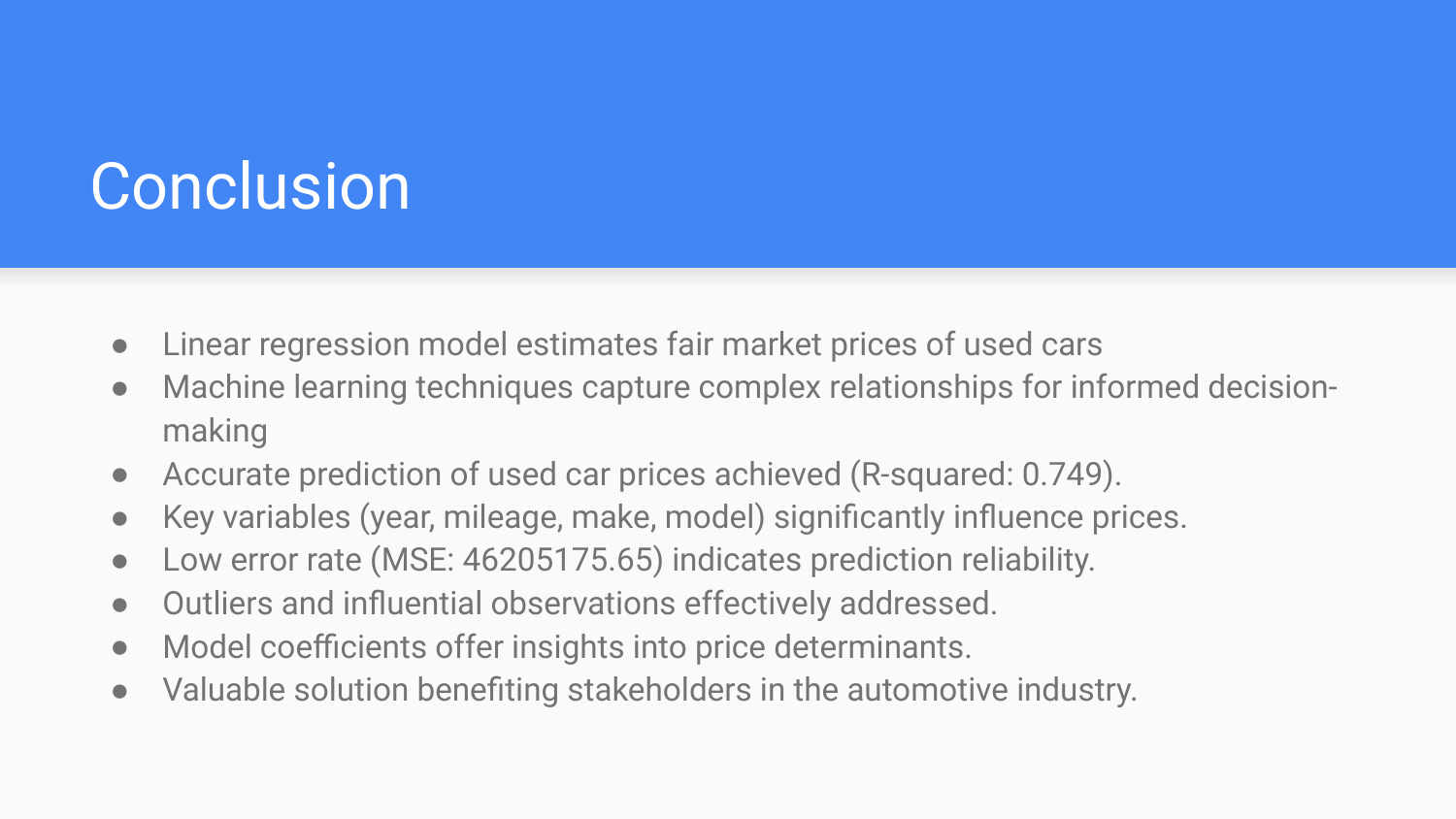

# Conclusion
Linear regression model estimates fair market prices of used cars
Machine learning techniques capture complex relationships for informed decision-making
Accurate prediction of used car prices achieved (R-squared: 0.749).
Key variables (year, mileage, make, model) significantly influence prices.
Low error rate (MSE: 46205175.65) indicates prediction reliability.
Outliers and influential observations effectively addressed.
Model coefficients offer insights into price determinants.
Valuable solution benefiting stakeholders in the automotive industry.